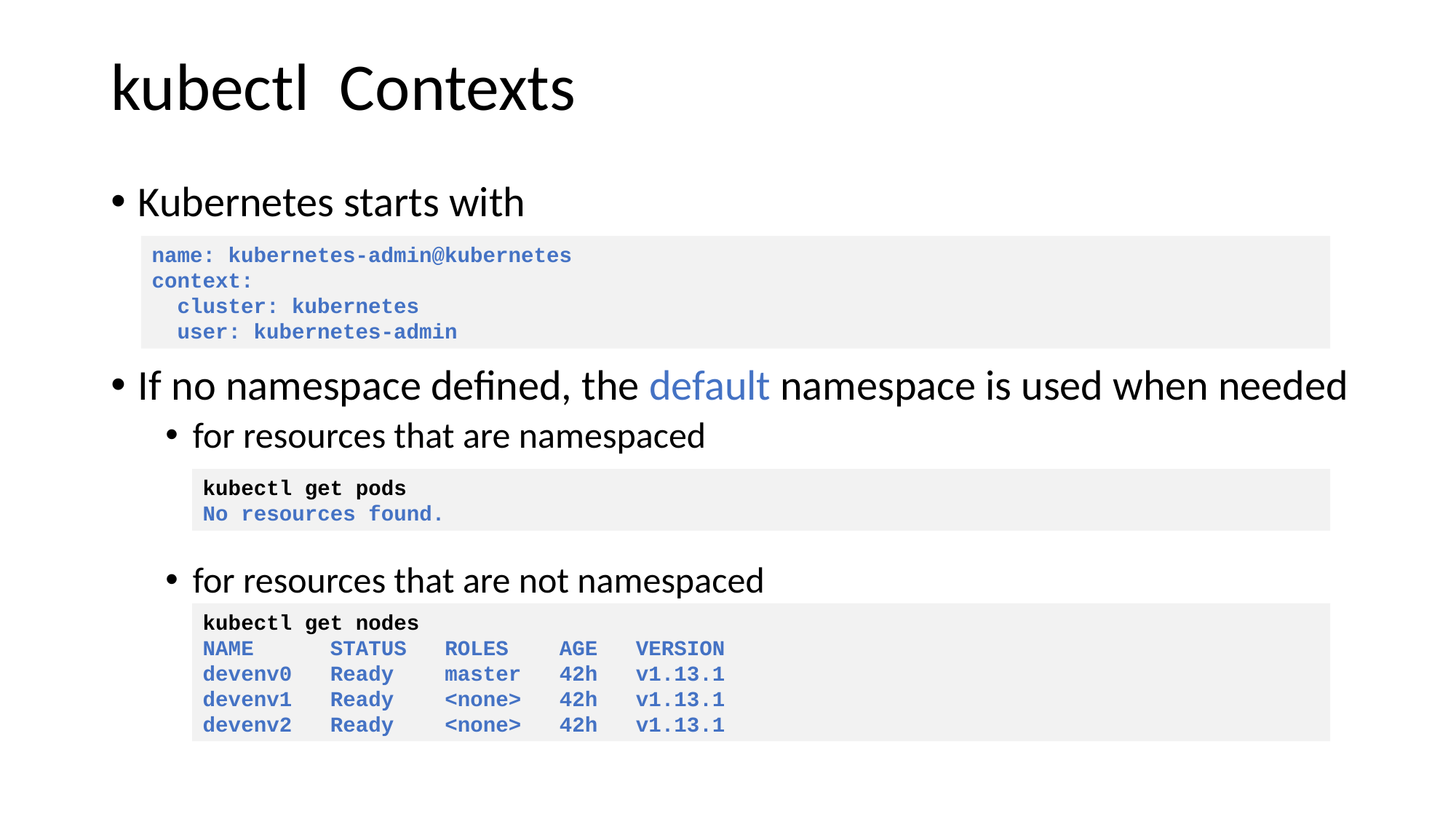

# kubectl  Contexts

Kubernetes starts with

If no namespace defined, the default namespace is used when needed
for resources that are namespaced

for resources that are not namespaced

name: kubernetes-admin@kubernetes
context:
  cluster: kubernetes
  user: kubernetes-admin
kubectl get pods
No resources found.
kubectl get nodes
NAME      STATUS   ROLES    AGE   VERSION
devenv0   Ready    master   42h   v1.13.1
devenv1   Ready    <none>   42h   v1.13.1
devenv2   Ready    <none>   42h   v1.13.1